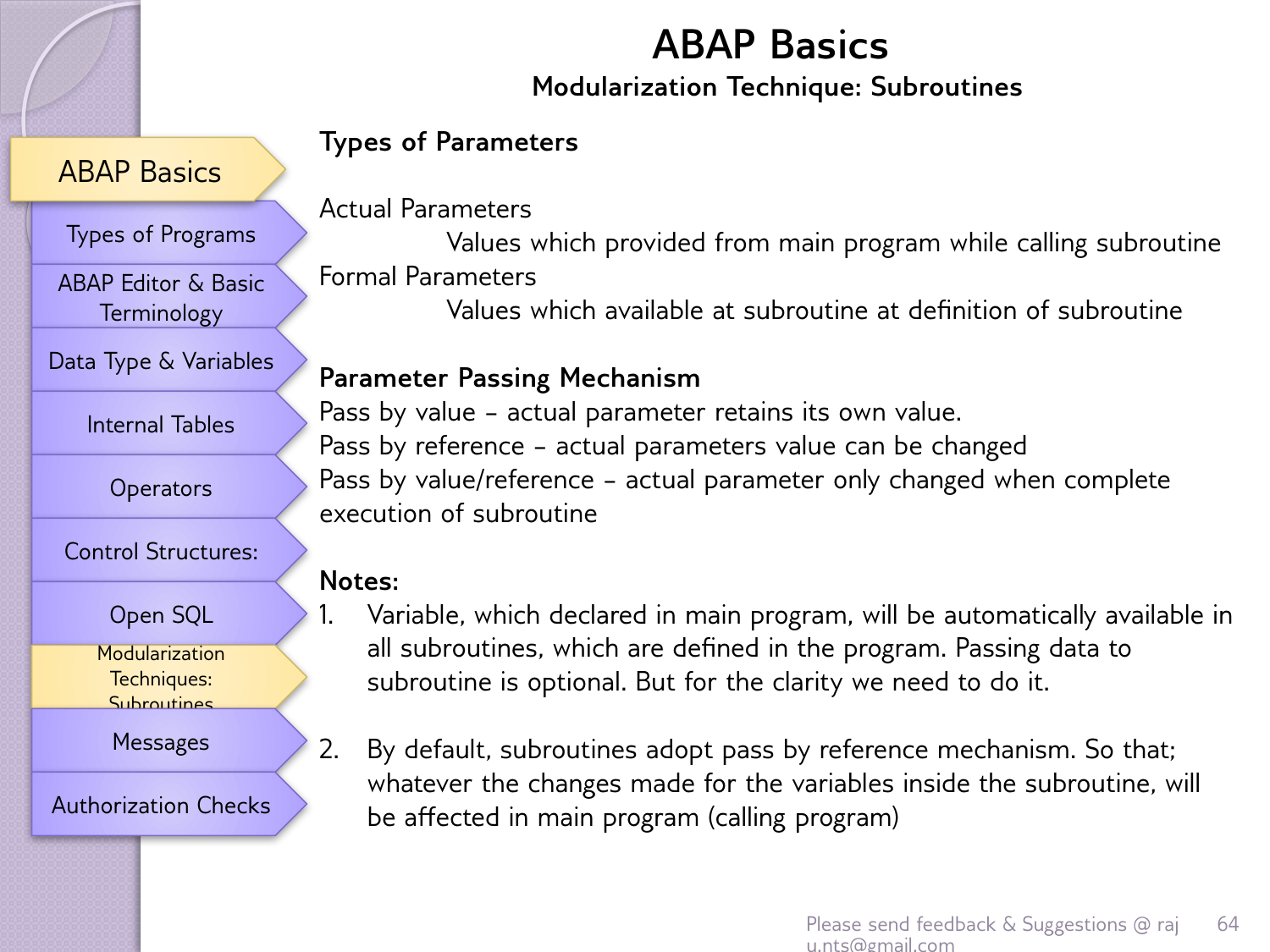

ABAP Basics
Modularization Technique: Subroutines

Types of Parameters

Actual Parameters
	Values which provided from main program while calling subroutine
Formal Parameters
	Values which available at subroutine at definition of subroutine

Parameter Passing Mechanism
Pass by value – actual parameter retains its own value.
Pass by reference – actual parameters value can be changed
Pass by value/reference – actual parameter only changed when complete execution of subroutine

Notes:
Variable, which declared in main program, will be automatically available in all subroutines, which are defined in the program. Passing data to subroutine is optional. But for the clarity we need to do it.

By default, subroutines adopt pass by reference mechanism. So that; whatever the changes made for the variables inside the subroutine, will be affected in main program (calling program)
ABAP Basics
Types of Programs
ABAP Editor & Basic Terminology
Data Type & Variables
Internal Tables
Operators
Control Structures:
Open SQL
Modularization Techniques:
Subroutines
Messages
Authorization Checks
Please send feedback & Suggestions @ raju.nts@gmail.com
64